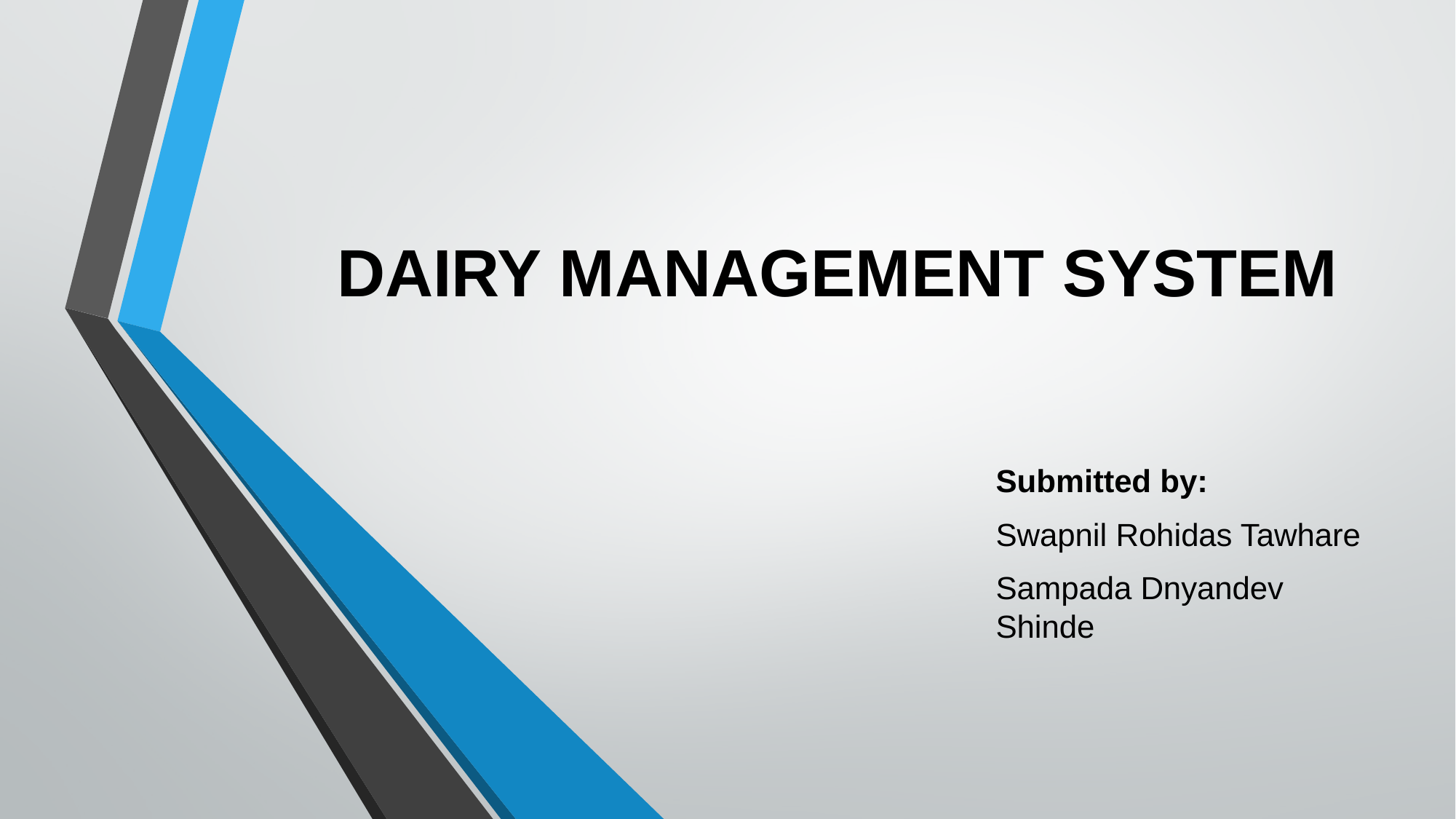

# DAIRY MANAGEMENT SYSTEM
Submitted by:
Swapnil Rohidas Tawhare
Sampada Dnyandev Shinde